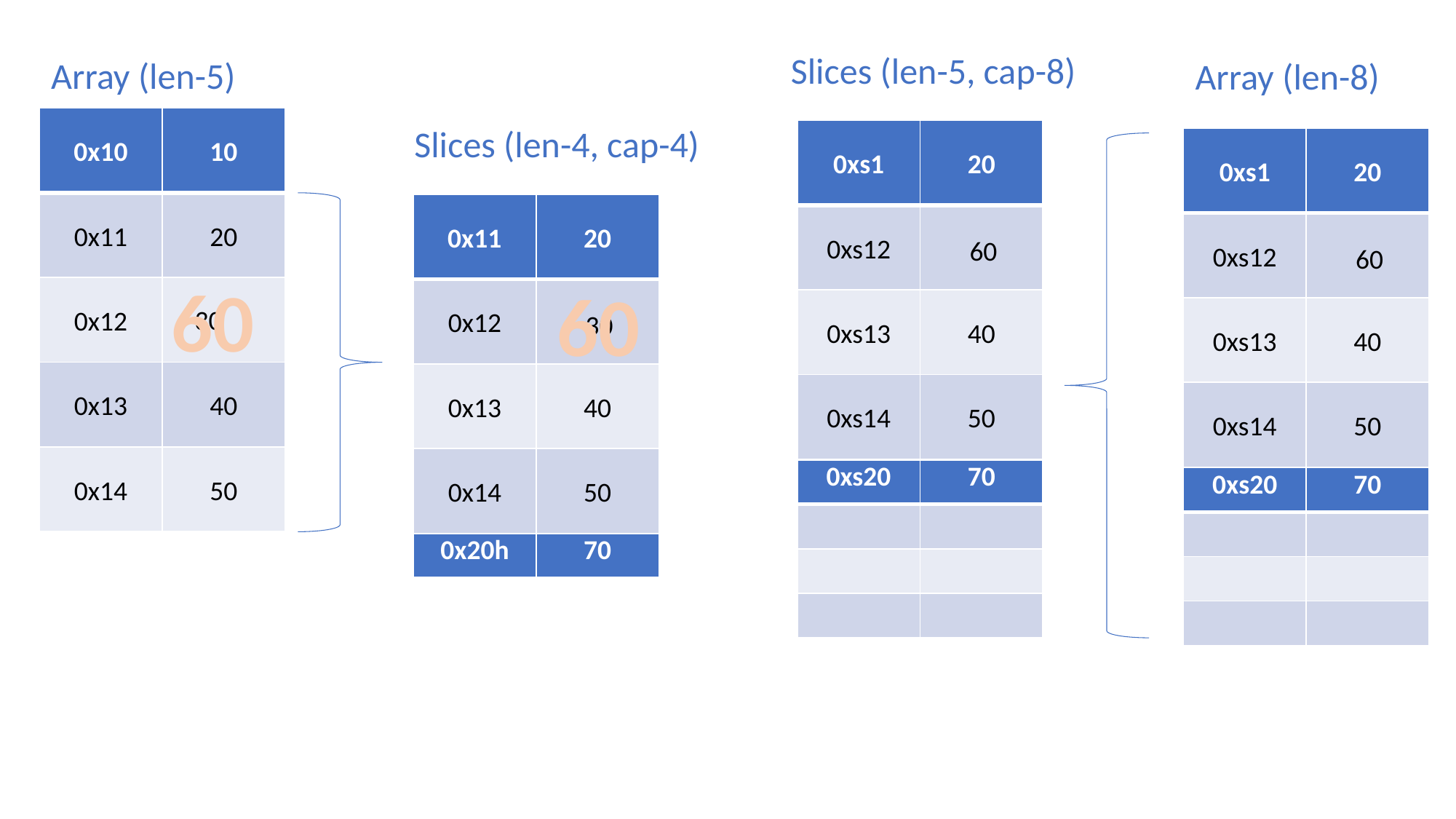

Slices (len-5, cap-8)
Array (len-5)
Array (len-8)
| 0x10 | 10 |
| --- | --- |
| 0x11 | 20 |
| 0x12 |  |
| 0x13 | 40 |
| 0x14 | 50 |
Slices (len-4, cap-4)
| 0xs1 | 20 |
| --- | --- |
| 0xs12 |  |
| 0xs13 | 40 |
| 0xs14 | 50 |
| 0xs1 | 20 |
| --- | --- |
| 0xs12 |  |
| 0xs13 | 40 |
| 0xs14 | 50 |

| 0x11 | 20 |
| --- | --- |
| 0x12 |  |
| 0x13 | 40 |
| 0x14 | 50 |
60
60
60
60
30
30
| 0xs20 | 70 |
| --- | --- |
|  |  |
|  |  |
|  |  |
| 0xs20 | 70 |
| --- | --- |
|  |  |
|  |  |
|  |  |
| 0x20h | 70 |
| --- | --- |